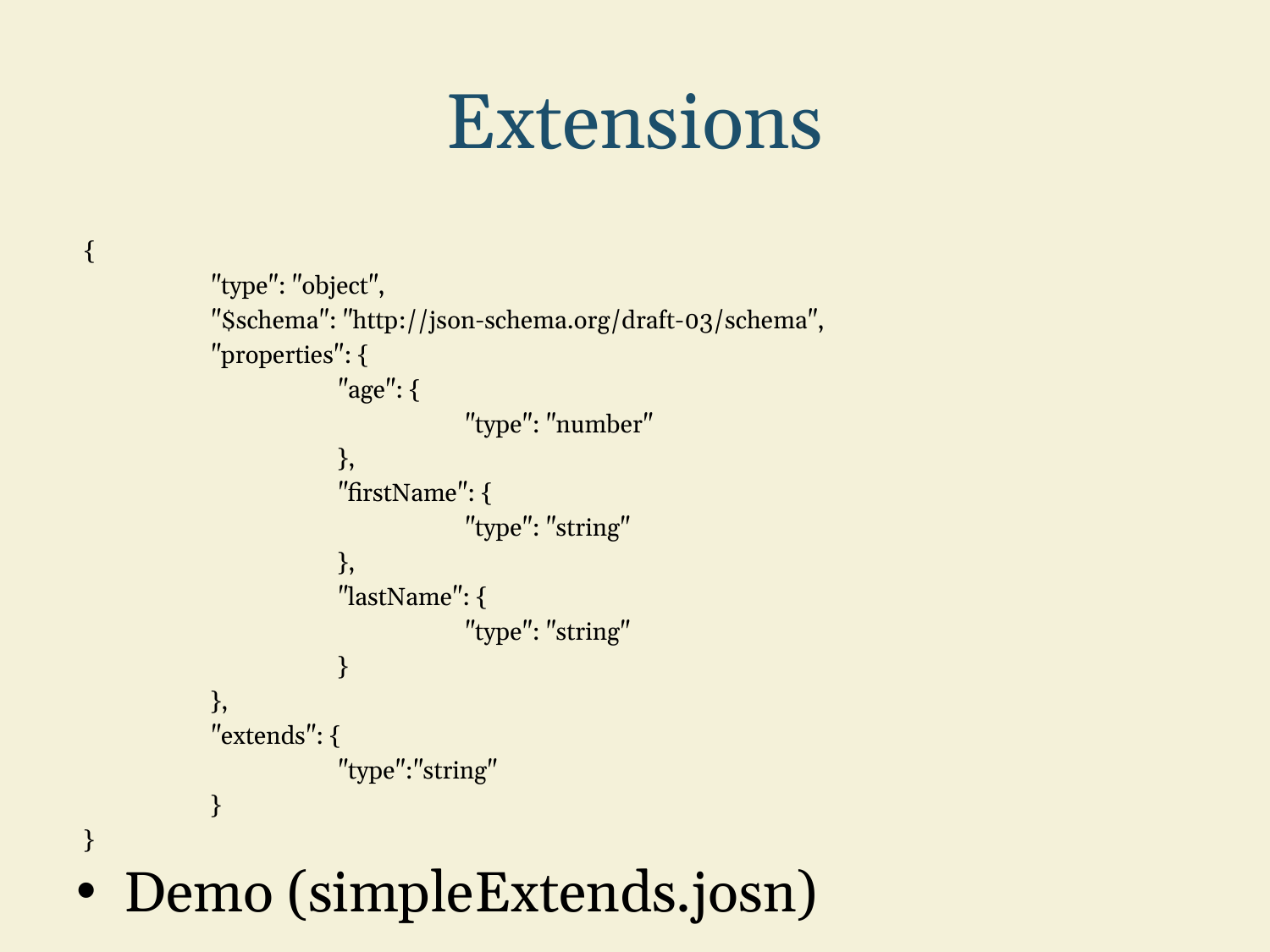

# Extensions

{
	"type": "object",
	"$schema": "http://json-schema.org/draft-03/schema",
	"properties": {
		"age": {
			"type": "number"
		},
		"firstName": {
			"type": "string"
		},
		"lastName": {
			"type": "string"
		}
	},
	"extends": {
		"type":"string"
	}
}

Demo (simpleExtends.josn)